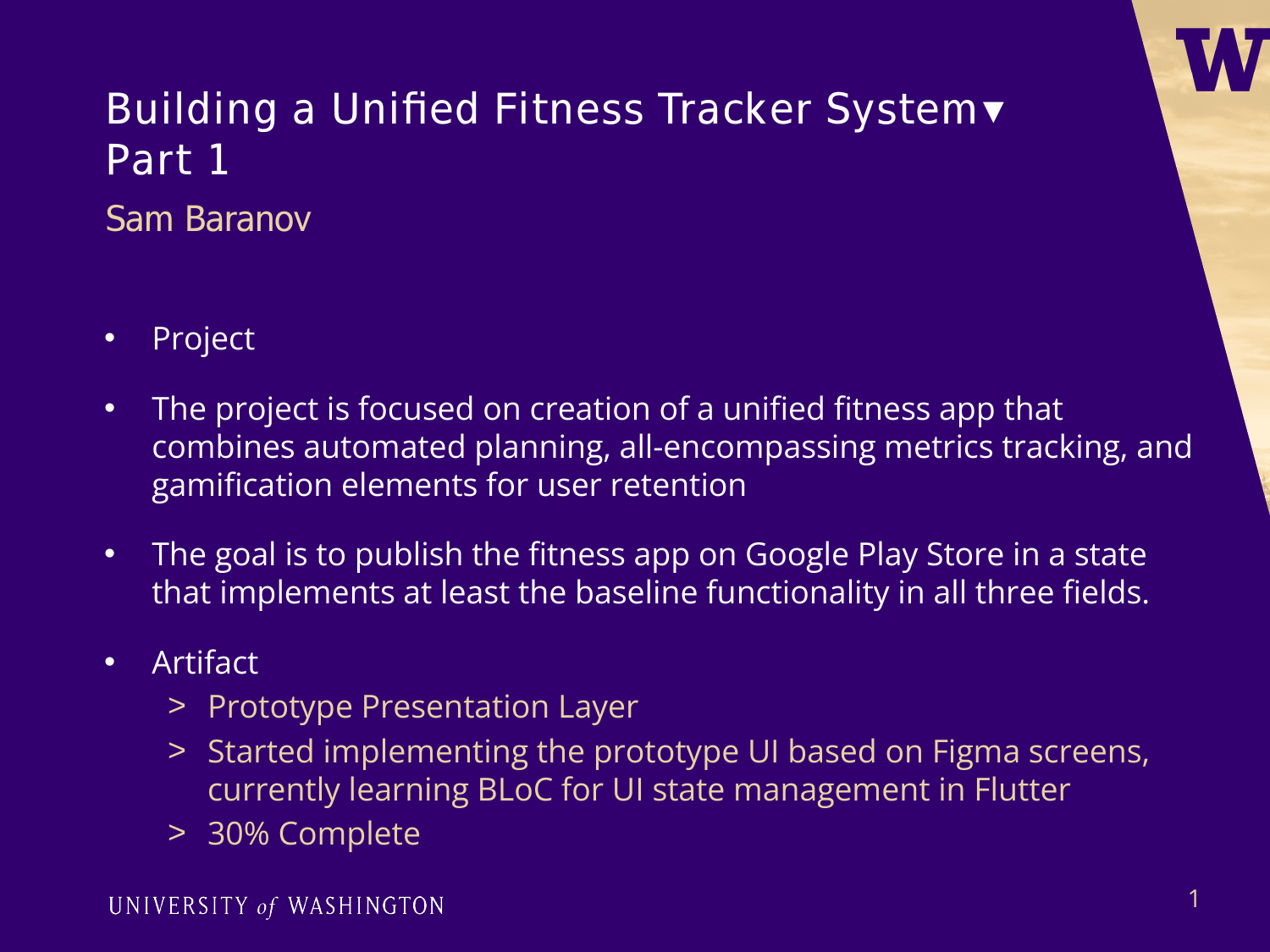

# Building a Unified Fitness Tracker System▾ Part 1
Sam Baranov
Project
The project is focused on creation of a unified fitness app that combines automated planning, all-encompassing metrics tracking, and gamification elements for user retention
The goal is to publish the fitness app on Google Play Store in a state that implements at least the baseline functionality in all three fields.
Artifact
Prototype Presentation Layer
Started implementing the prototype UI based on Figma screens, currently learning BLoC for UI state management in Flutter
30% Complete